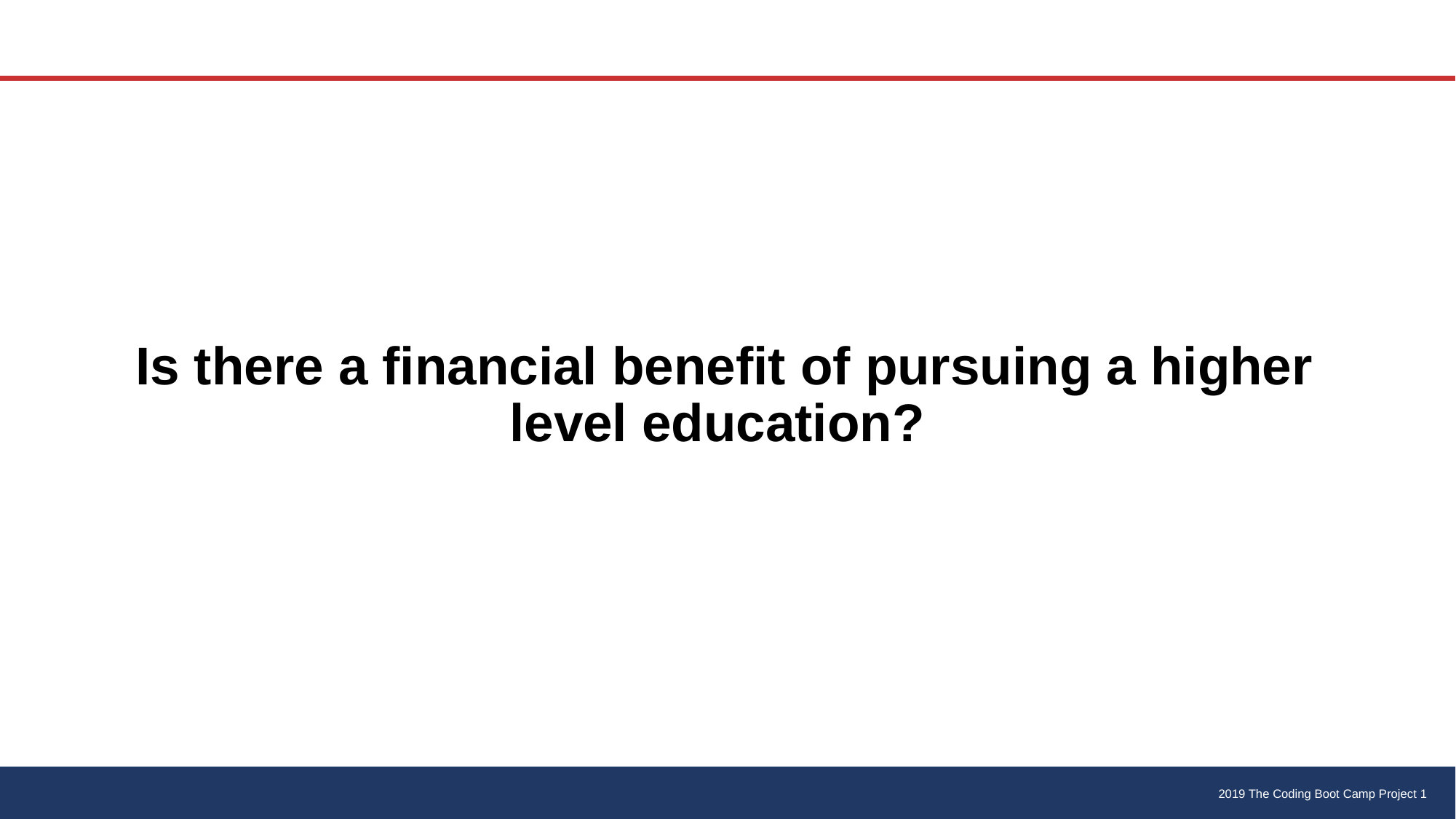

Is there a financial benefit of pursuing a higher level education?